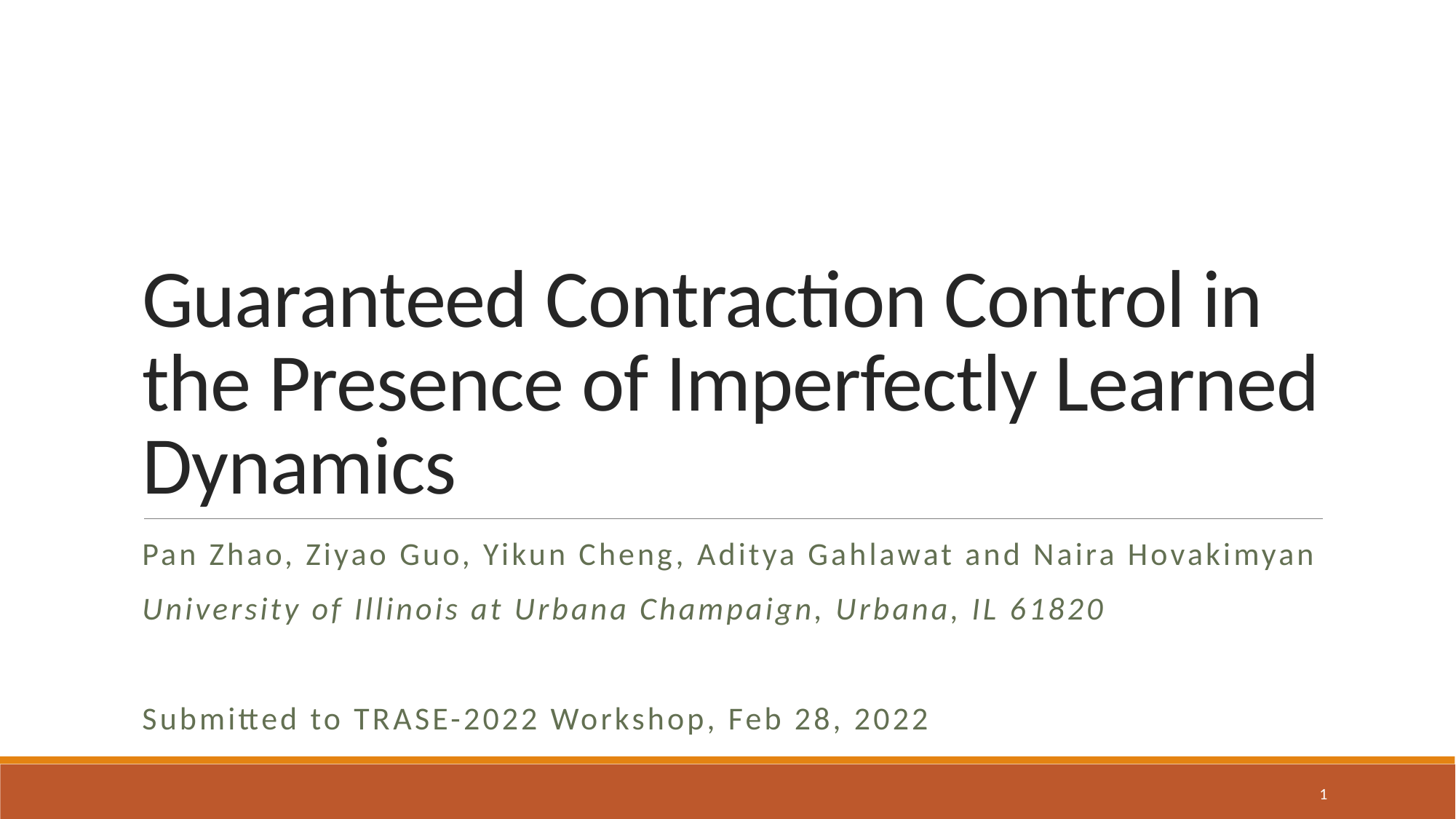

# Guaranteed Contraction Control in the Presence of Imperfectly Learned Dynamics
Pan Zhao, Ziyao Guo, Yikun Cheng, Aditya Gahlawat and Naira Hovakimyan
University of Illinois at Urbana Champaign, Urbana, IL 61820

Submitted to TRASE-2022 Workshop, Feb 28, 2022
1